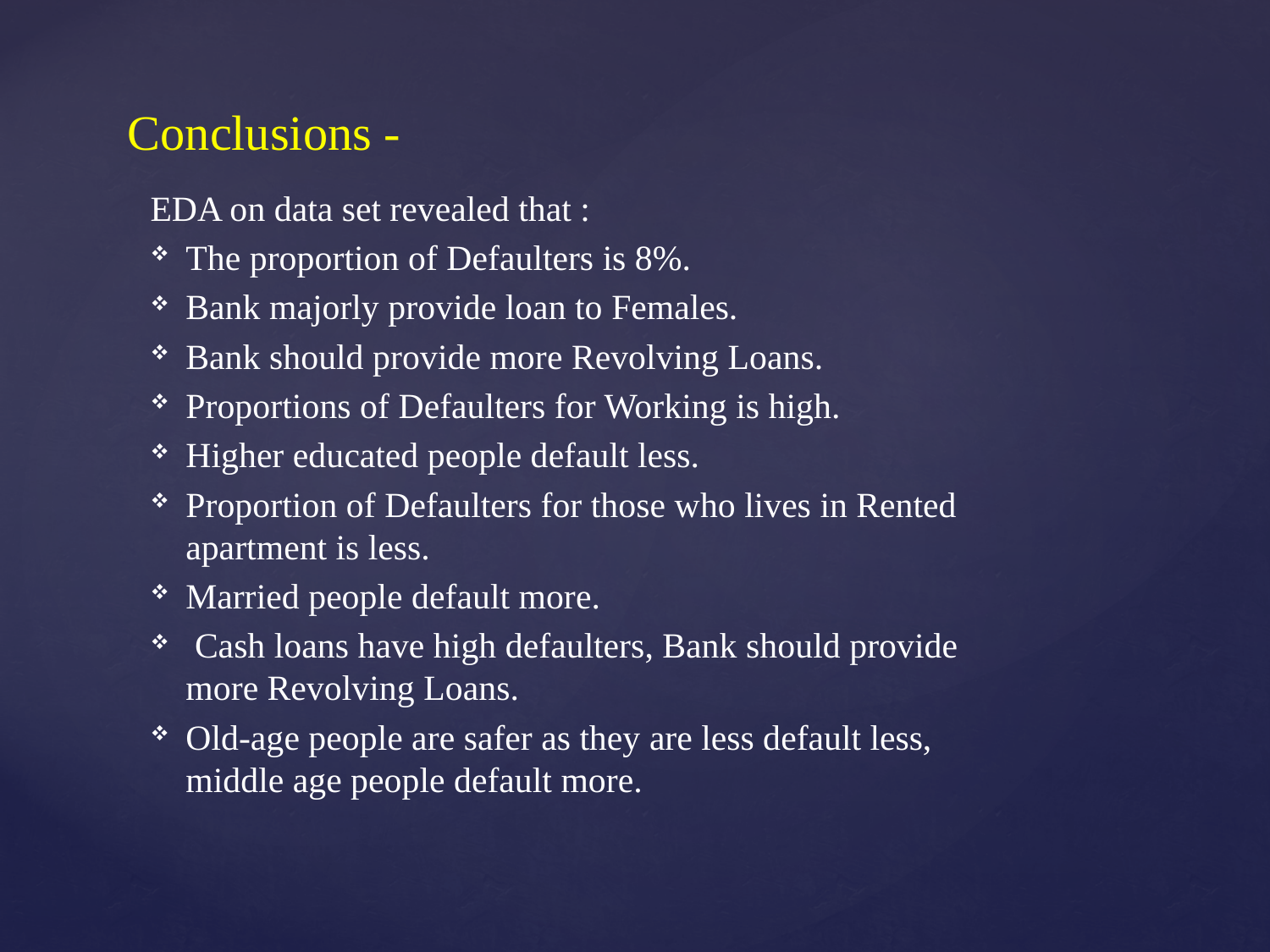

# Conclusions -
EDA on data set revealed that :
The proportion of Defaulters is 8%.
Bank majorly provide loan to Females.
Bank should provide more Revolving Loans.
Proportions of Defaulters for Working is high.
Higher educated people default less.
Proportion of Defaulters for those who lives in Rented apartment is less.
Married people default more.
 Cash loans have high defaulters, Bank should provide more Revolving Loans.
Old-age people are safer as they are less default less, middle age people default more.